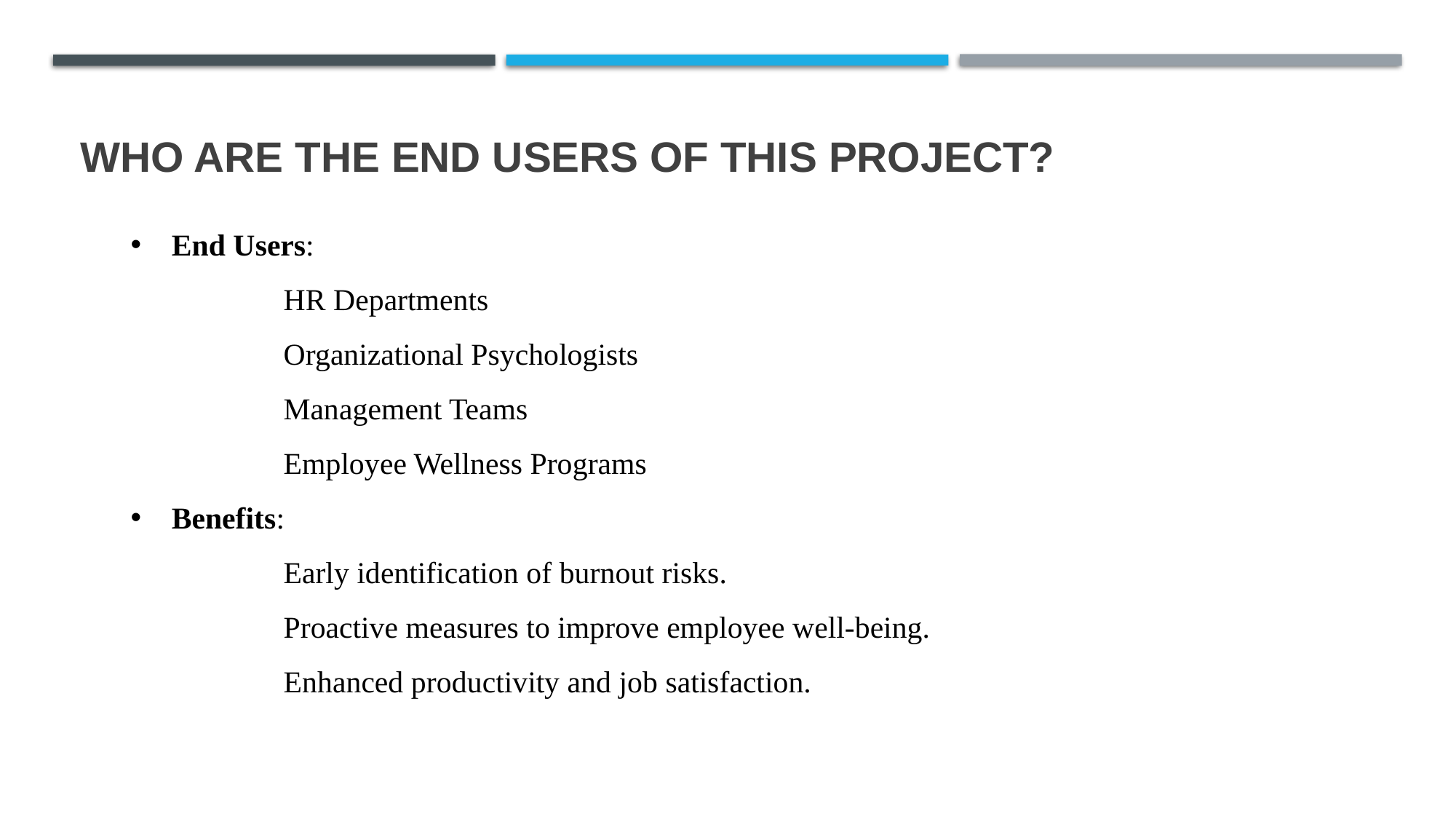

# WHO ARE THE END USERS of this project?
End Users:
                    HR Departments
                    Organizational Psychologists
                    Management Teams
                    Employee Wellness Programs
Benefits:
                    Early identification of burnout risks.
                    Proactive measures to improve employee well-being.
                    Enhanced productivity and job satisfaction.